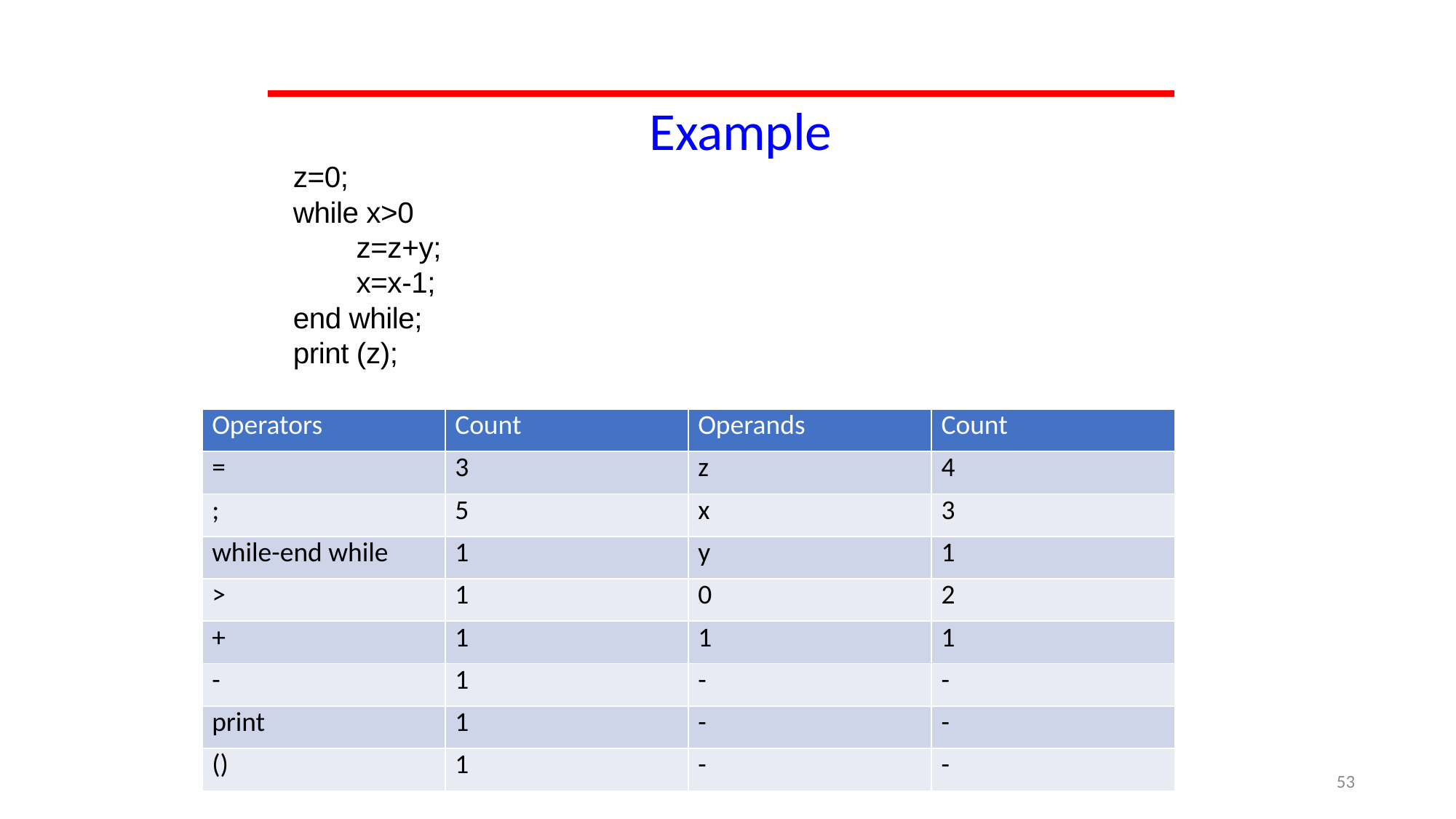

# Example
z=0;
while x>0
        z=z+y;
        x=x-1;
end while;
print (z);

| Operators | Count | Operands | Count |
| --- | --- | --- | --- |
| = | 3 | z | 4 |
| ; | 5 | x | 3 |
| while-end while | 1 | y | 1 |
| > | 1 | 0 | 2 |
| + | 1 | 1 | 1 |
| - | 1 | - | - |
| print | 1 | - | - |
| () | 1 | - | - |
53